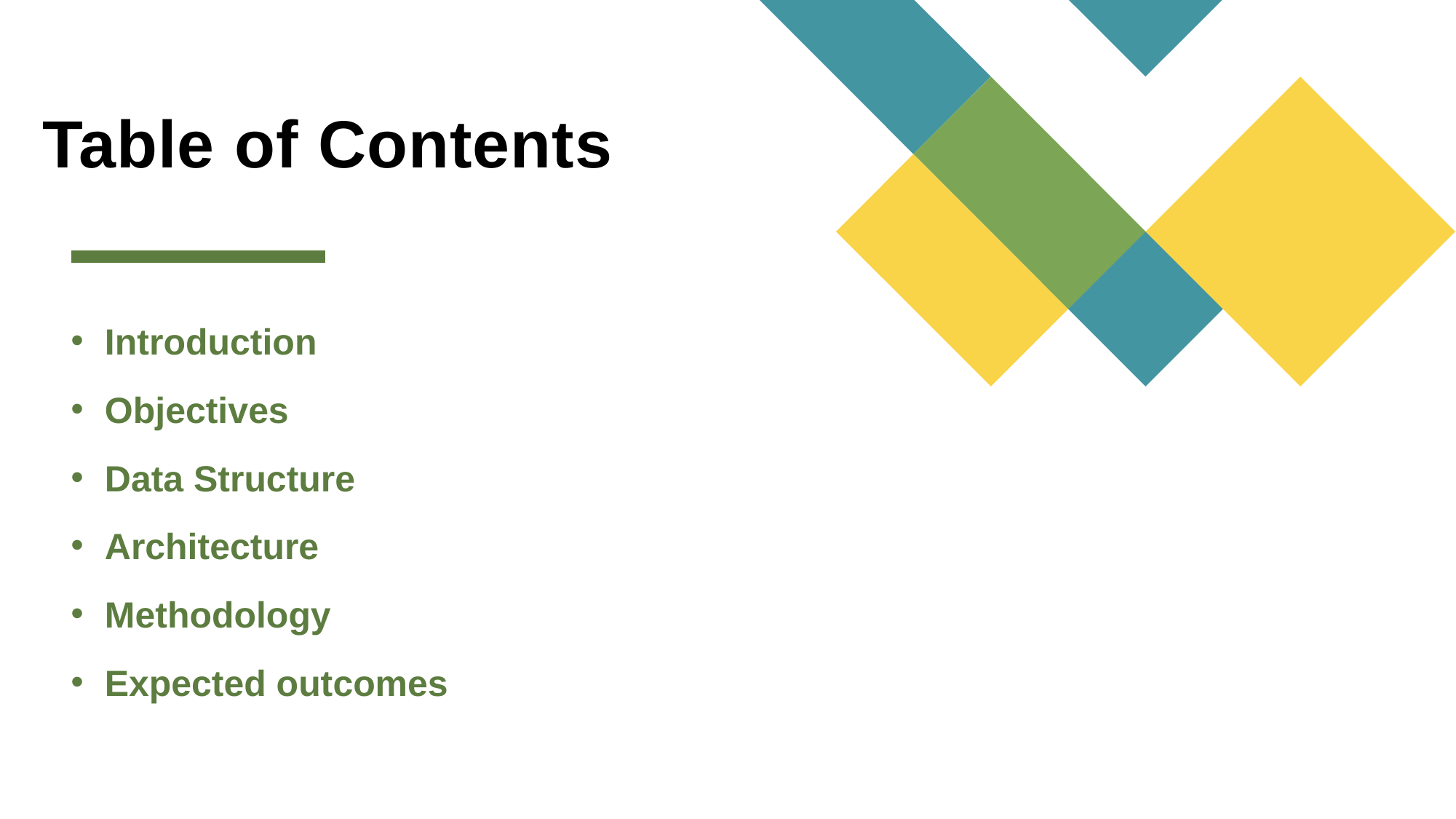

# Table of Contents
Introduction
Objectives
Data Structure
Architecture
Methodology
Expected outcomes